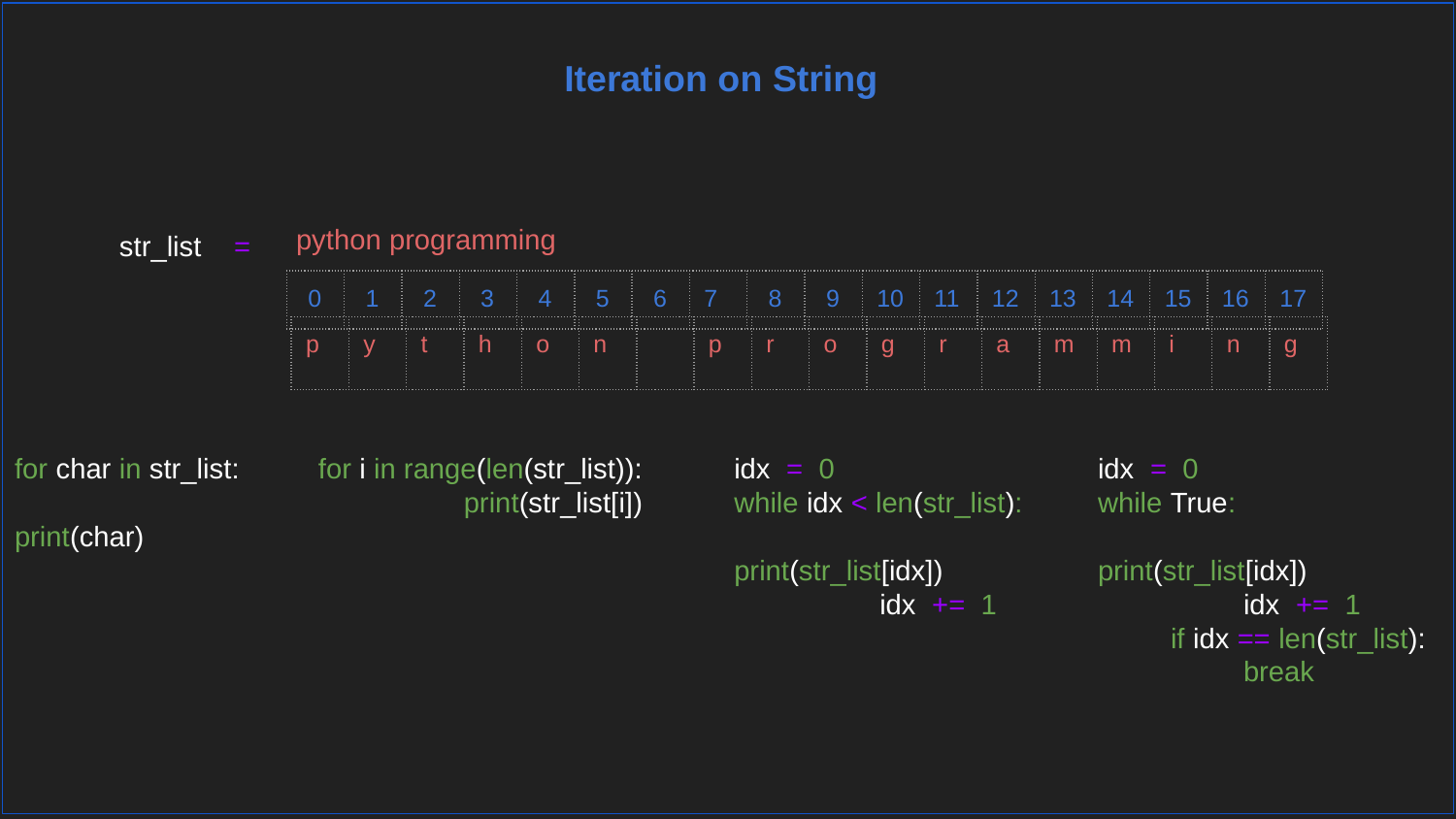

Iteration on String
python programming
str_list    =
| 0 | 1 | 2 | 3 | 4 | 5 | 6 | 7 | 8 | 9 | 10 | 11 | 12 | 13 | 14 | 15 | 16 | 17 |
| --- | --- | --- | --- | --- | --- | --- | --- | --- | --- | --- | --- | --- | --- | --- | --- | --- | --- |
| p | y | t | h | o | n |  | p | r | o | g | r | a | m | m | i | n | g |
| --- | --- | --- | --- | --- | --- | --- | --- | --- | --- | --- | --- | --- | --- | --- | --- | --- | --- |
for char in str_list:
	print(char)
for i in range(len(str_list)):
	print(str_list[i])
idx  =  0
while idx < len(str_list):
	print(str_list[idx])
	idx  +=  1

idx  =  0
while True:
	print(str_list[idx])
	idx  +=  1
if idx == len(str_list):
break